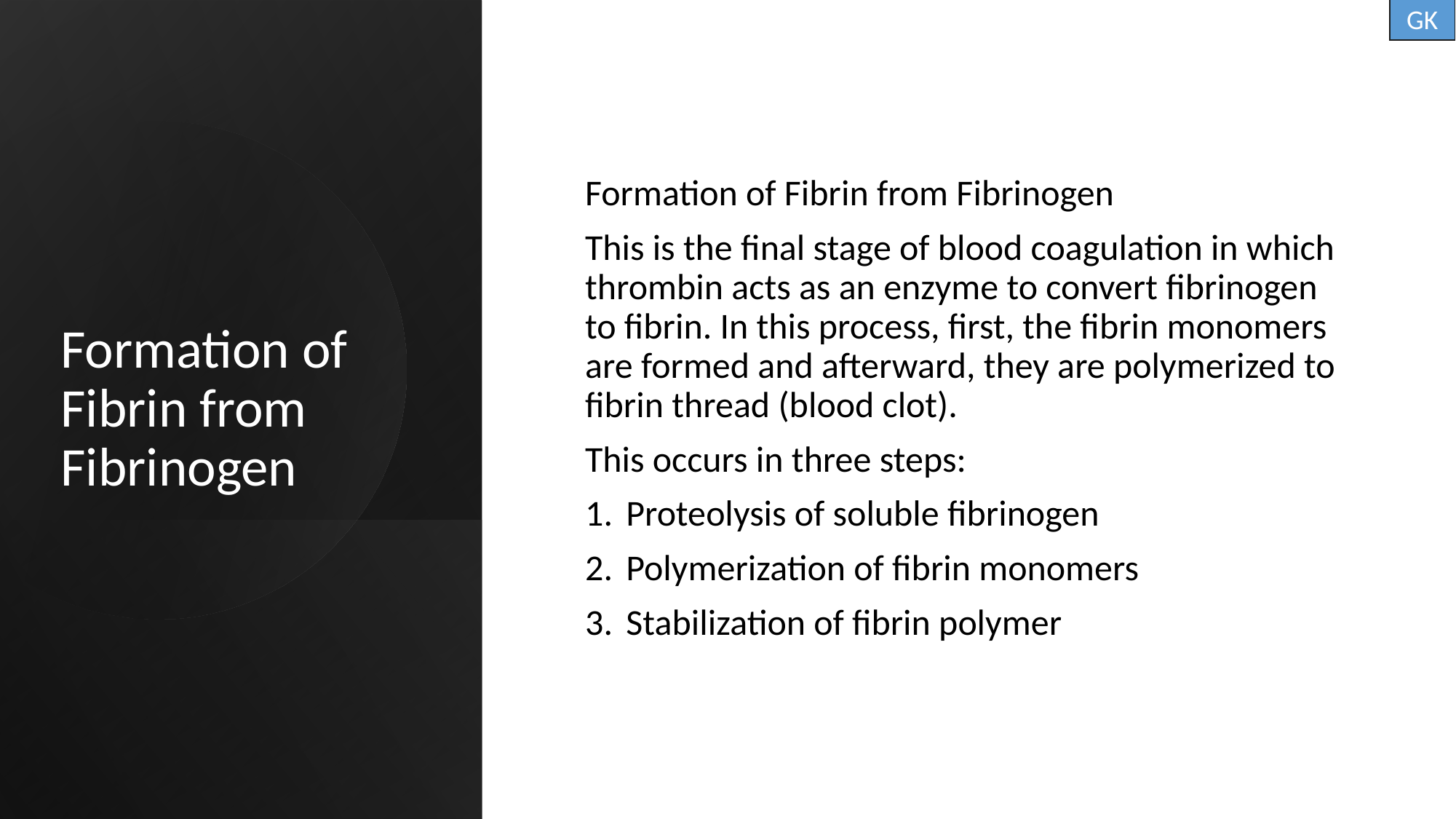

GK
Formation of Fibrin from Fibrinogen
This is the final stage of blood coagulation in which thrombin acts as an enzyme to convert fibrinogen to fibrin. In this process, first, the fibrin monomers are formed and afterward, they are polymerized to fibrin thread (blood clot).
This occurs in three steps:
Proteolysis of soluble fibrinogen
Polymerization of fibrin monomers
Stabilization of fibrin polymer

# Formation of Fibrin from Fibrinogen